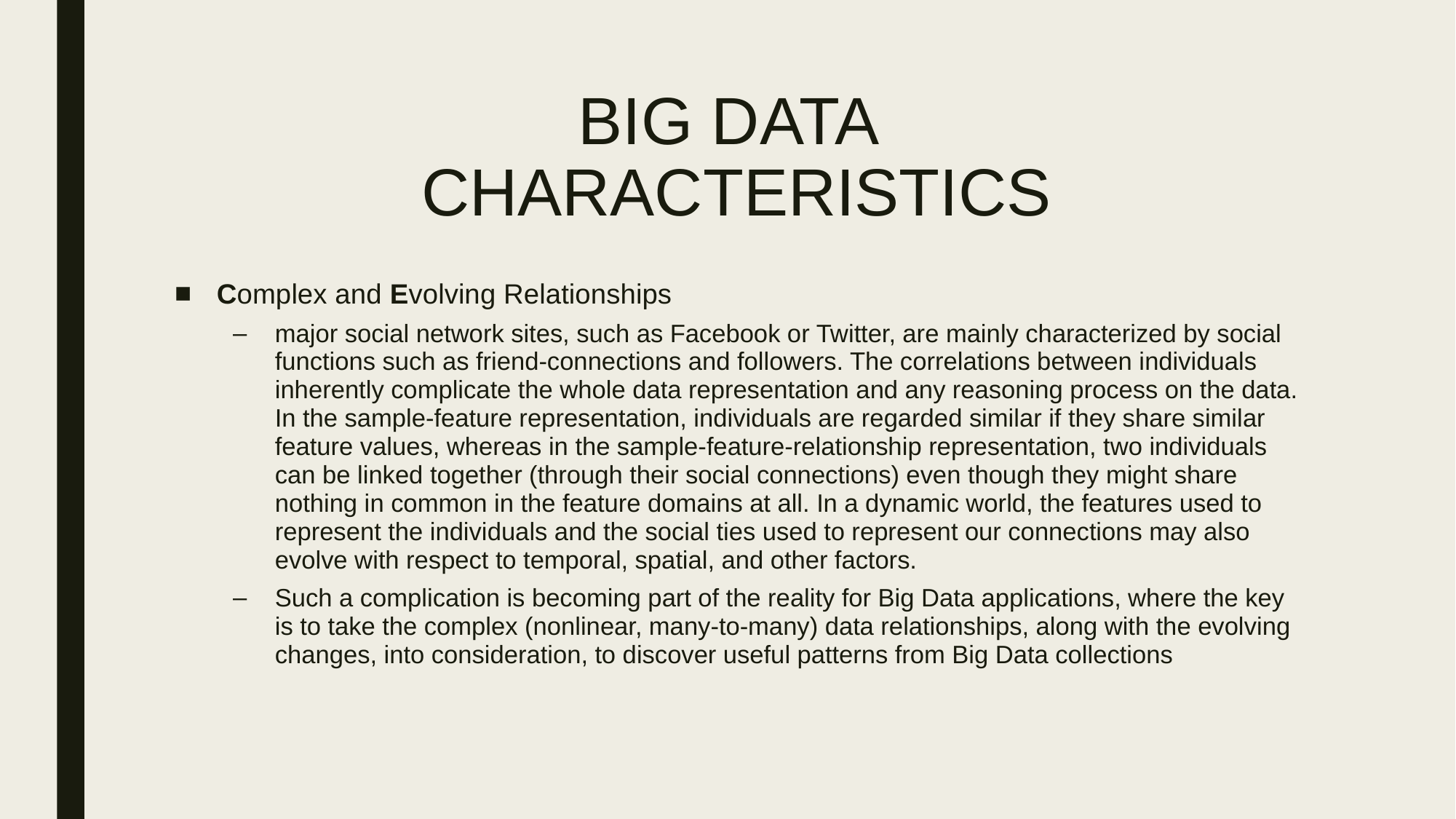

# BIG DATA CHARACTERISTICS
Complex and Evolving Relationships
major social network sites, such as Facebook or Twitter, are mainly characterized by social functions such as friend-connections and followers. The correlations between individuals inherently complicate the whole data representation and any reasoning process on the data. In the sample-feature representation, individuals are regarded similar if they share similar feature values, whereas in the sample-feature-relationship representation, two individuals can be linked together (through their social connections) even though they might share nothing in common in the feature domains at all. In a dynamic world, the features used to represent the individuals and the social ties used to represent our connections may also evolve with respect to temporal, spatial, and other factors.
Such a complication is becoming part of the reality for Big Data applications, where the key is to take the complex (nonlinear, many-to-many) data relationships, along with the evolving changes, into consideration, to discover useful patterns from Big Data collections